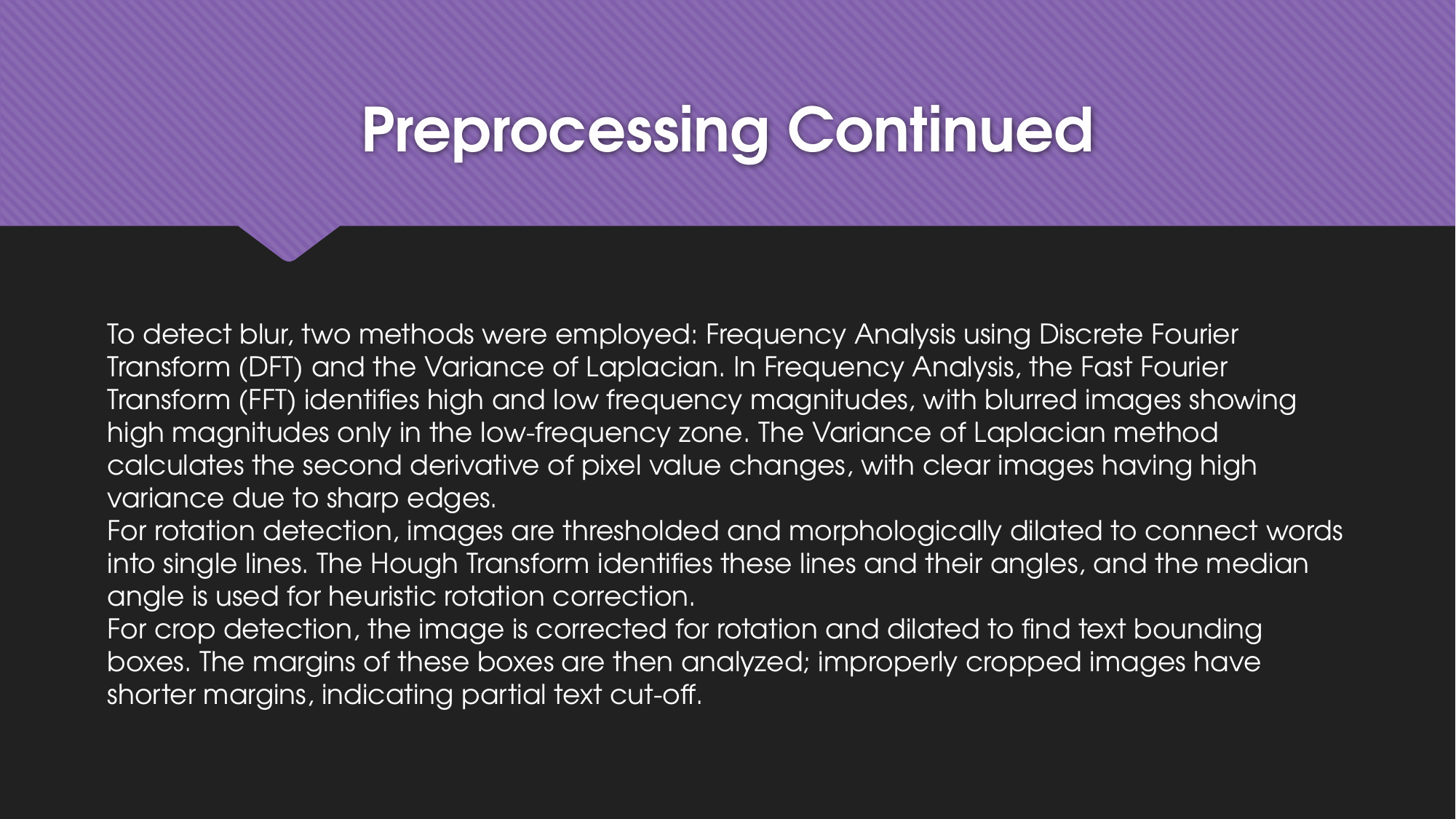

# Preprocessing Continued
To detect blur, two methods were employed: Frequency Analysis using Discrete Fourier Transform (DFT) and the Variance of Laplacian. In Frequency Analysis, the Fast Fourier Transform (FFT) identifies high and low frequency magnitudes, with blurred images showing high magnitudes only in the low-frequency zone. The Variance of Laplacian method calculates the second derivative of pixel value changes, with clear images having high variance due to sharp edges.
For rotation detection, images are thresholded and morphologically dilated to connect words into single lines. The Hough Transform identifies these lines and their angles, and the median angle is used for heuristic rotation correction.
For crop detection, the image is corrected for rotation and dilated to find text bounding boxes. The margins of these boxes are then analyzed; improperly cropped images have shorter margins, indicating partial text cut-off.